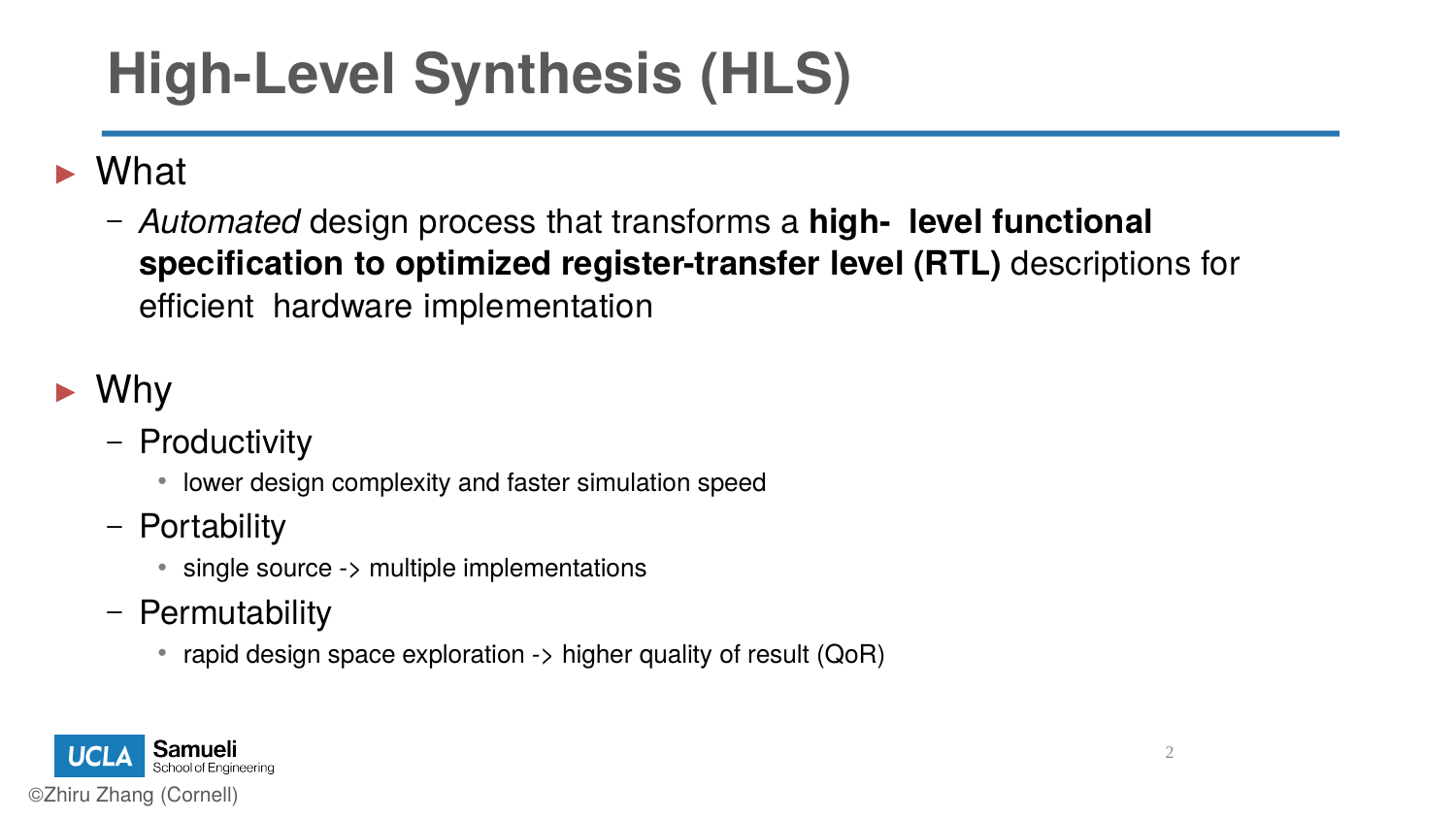

# High-Level Synthesis (HLS)
▸	What
Automated design process that transforms a high-  level functional specification to optimized register-transfer level (RTL) descriptions for efficient  hardware implementation

▸	Why
Productivity
lower design complexity and faster simulation speed
Portability
single source -> multiple implementations
Permutability
rapid design space exploration -> higher quality of result (QoR)
2
©Zhiru Zhang (Cornell)